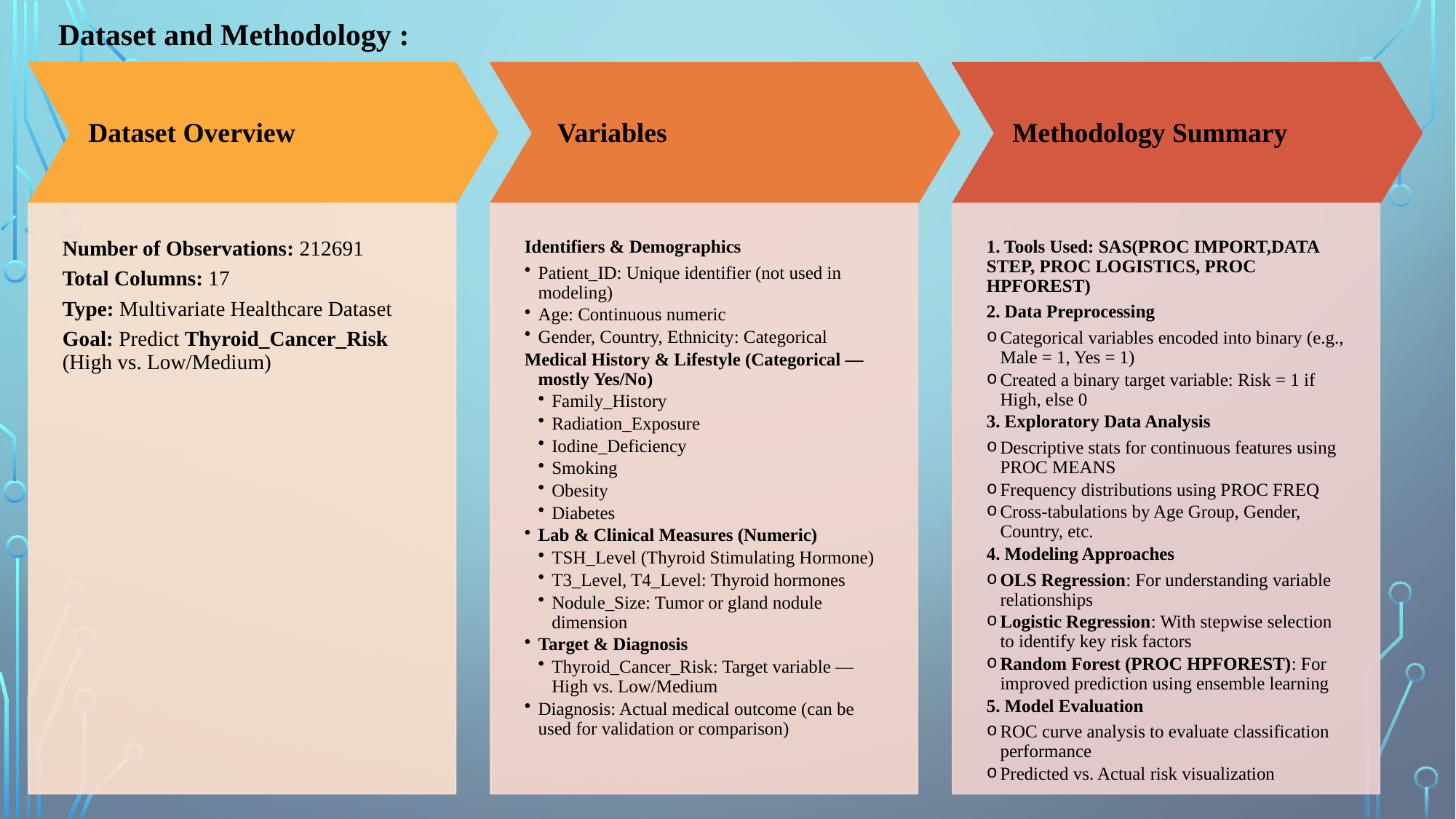

Dataset and Methodology :
Dataset Overview
Number of Observations: 212691
Total Columns: 17
Type: Multivariate Healthcare Dataset
Goal: Predict Thyroid_Cancer_Risk (High vs. Low/Medium)
 Variables
Identifiers & Demographics
Patient_ID: Unique identifier (not used in modeling)
Age: Continuous numeric
Gender, Country, Ethnicity: Categorical
Medical History & Lifestyle (Categorical — mostly Yes/No)
Family_History
Radiation_Exposure
Iodine_Deficiency
Smoking
Obesity
Diabetes
Lab & Clinical Measures (Numeric)
TSH_Level (Thyroid Stimulating Hormone)
T3_Level, T4_Level: Thyroid hormones
Nodule_Size: Tumor or gland nodule dimension
Target & Diagnosis
Thyroid_Cancer_Risk: Target variable — High vs. Low/Medium
Diagnosis: Actual medical outcome (can be used for validation or comparison)
Methodology Summary
1. Tools Used: SAS(PROC IMPORT,DATA STEP, PROC LOGISTICS, PROC HPFOREST)
2. Data Preprocessing
Categorical variables encoded into binary (e.g., Male = 1, Yes = 1)
Created a binary target variable: Risk = 1 if High, else 0
3. Exploratory Data Analysis
Descriptive stats for continuous features using PROC MEANS
Frequency distributions using PROC FREQ
Cross-tabulations by Age Group, Gender, Country, etc.
4. Modeling Approaches
OLS Regression: For understanding variable relationships
Logistic Regression: With stepwise selection to identify key risk factors
Random Forest (PROC HPFOREST): For improved prediction using ensemble learning
5. Model Evaluation
ROC curve analysis to evaluate classification performance
Predicted vs. Actual risk visualization